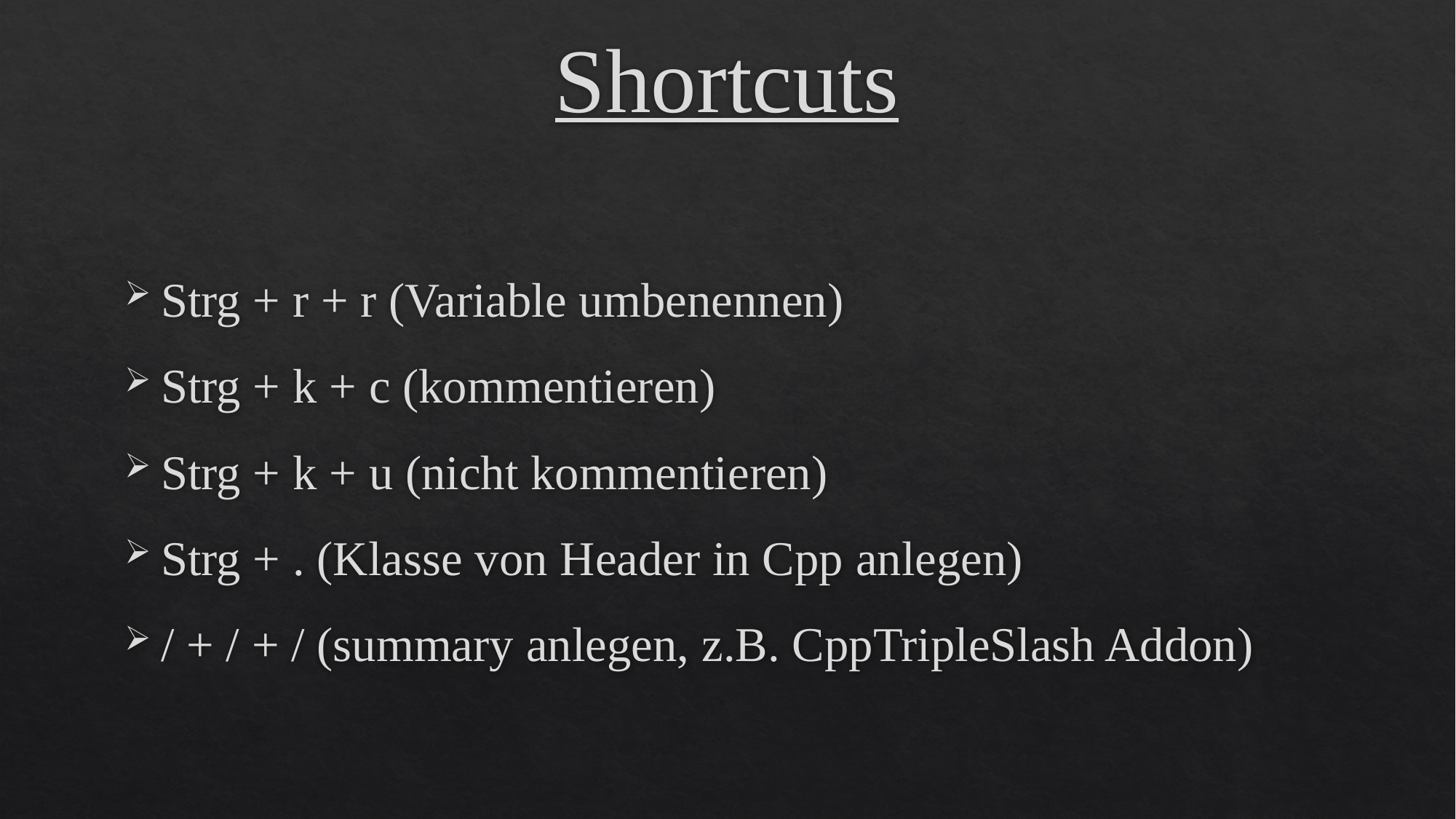

# Shortcuts
Strg + r + r (Variable umbenennen)
Strg + k + c (kommentieren)
Strg + k + u (nicht kommentieren)
Strg + . (Klasse von Header in Cpp anlegen)
/ + / + / (summary anlegen, z.B. CppTripleSlash Addon)